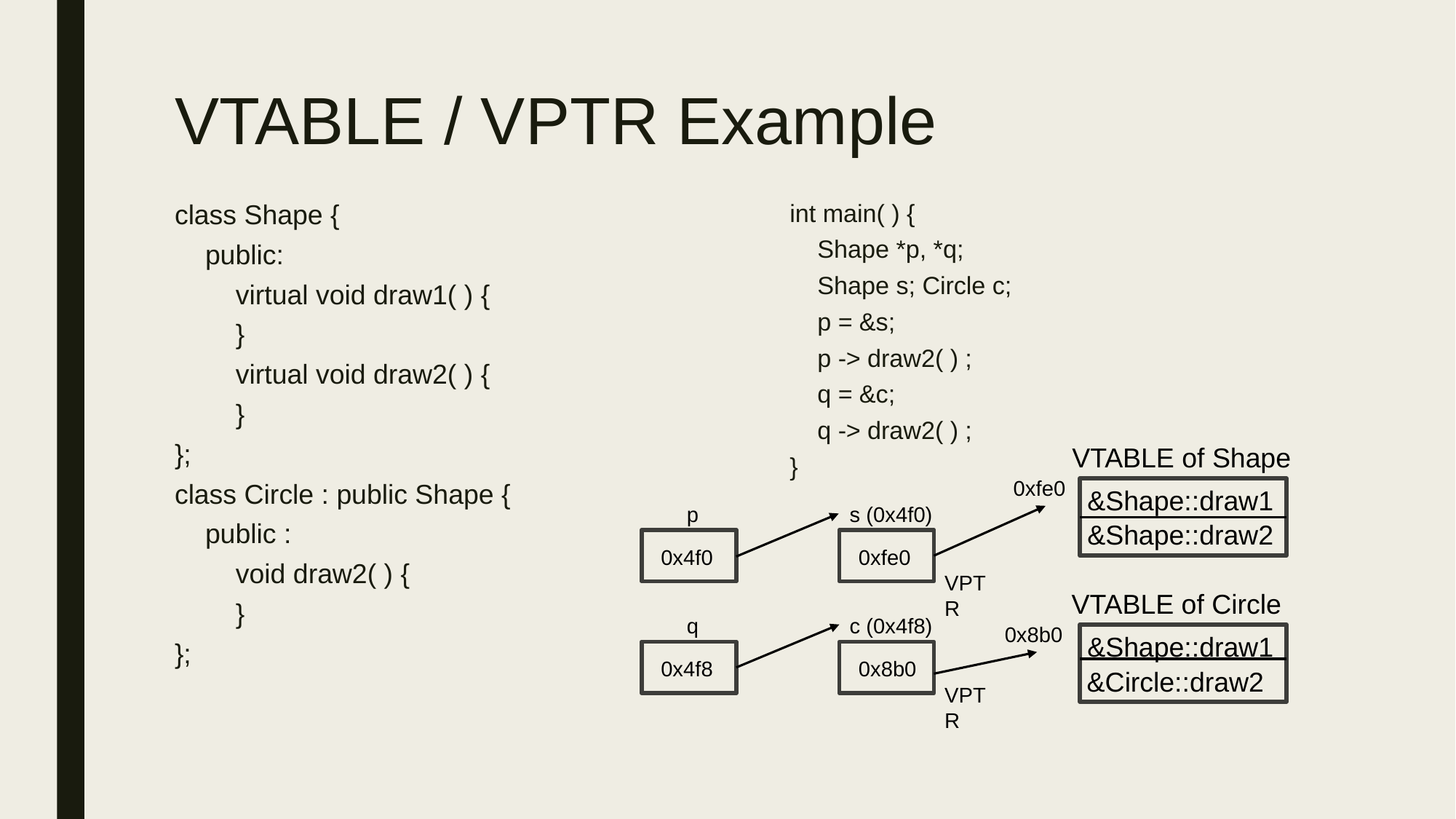

# VTABLE / VPTR Example
class Shape {
    public:
        virtual void draw1( ) {
        }
        virtual void draw2( ) {
        }
};
class Circle : public Shape {
    public :
        void draw2( ) {
        }
};
int main( ) {
    Shape *p, *q;
    Shape s; Circle c;
    p = &s;
    p -> draw2( ) ;
    q = &c;
    q -> draw2( ) ;
}
VTABLE of Shape
0xfe0

&Shape::draw1
p
s (0x4f0)
&Shape::draw2

0x4f0
0xfe0
VPTR
VTABLE of Circle
q
c (0x4f8)
0x8b0

&Shape::draw1

0x4f8
0x8b0
&Circle::draw2
VPTR